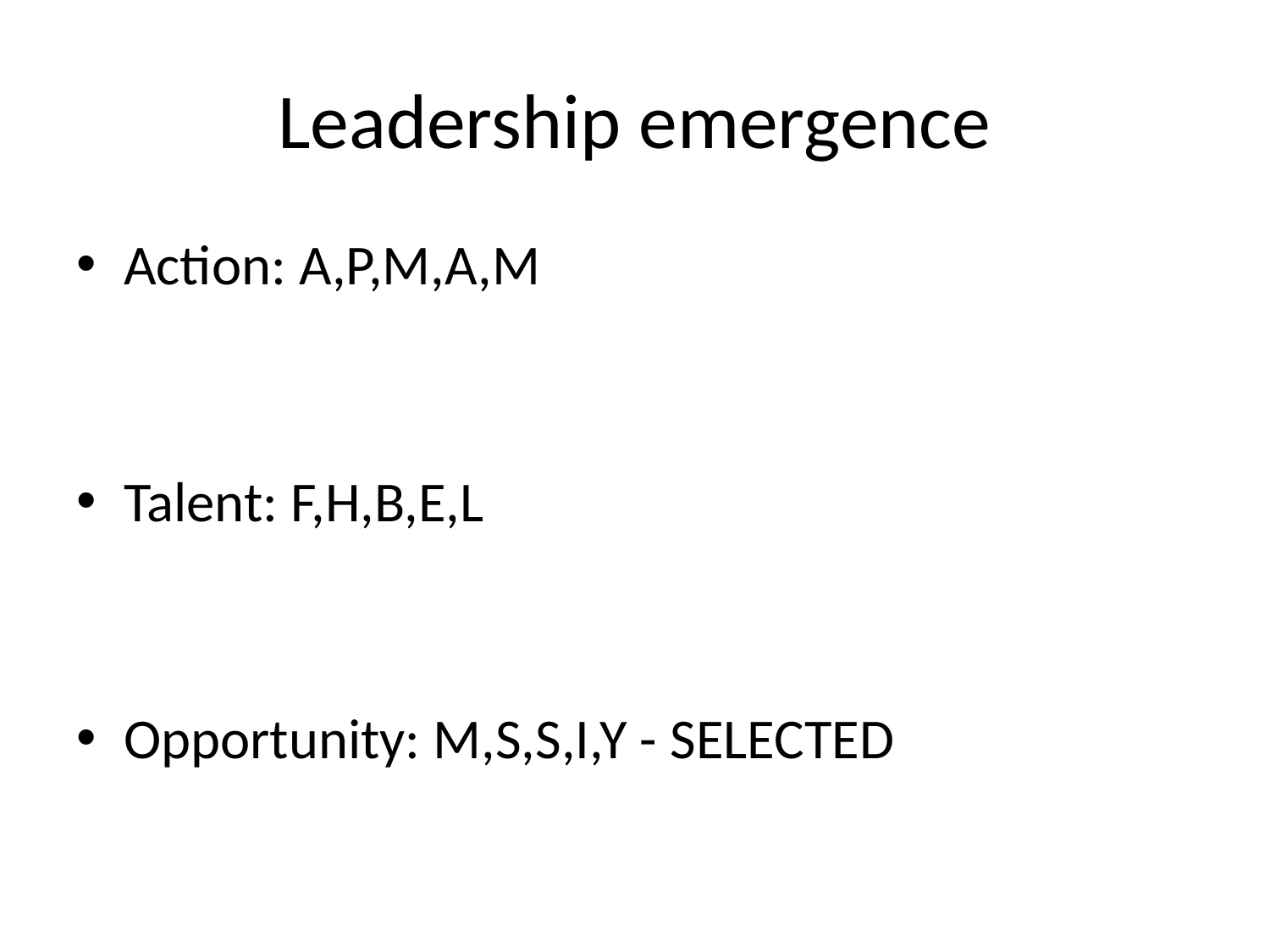

# Leadership emergence
Action: A,P,M,A,M

Talent: F,H,B,E,L

Opportunity: M,S,S,I,Y - SELECTED